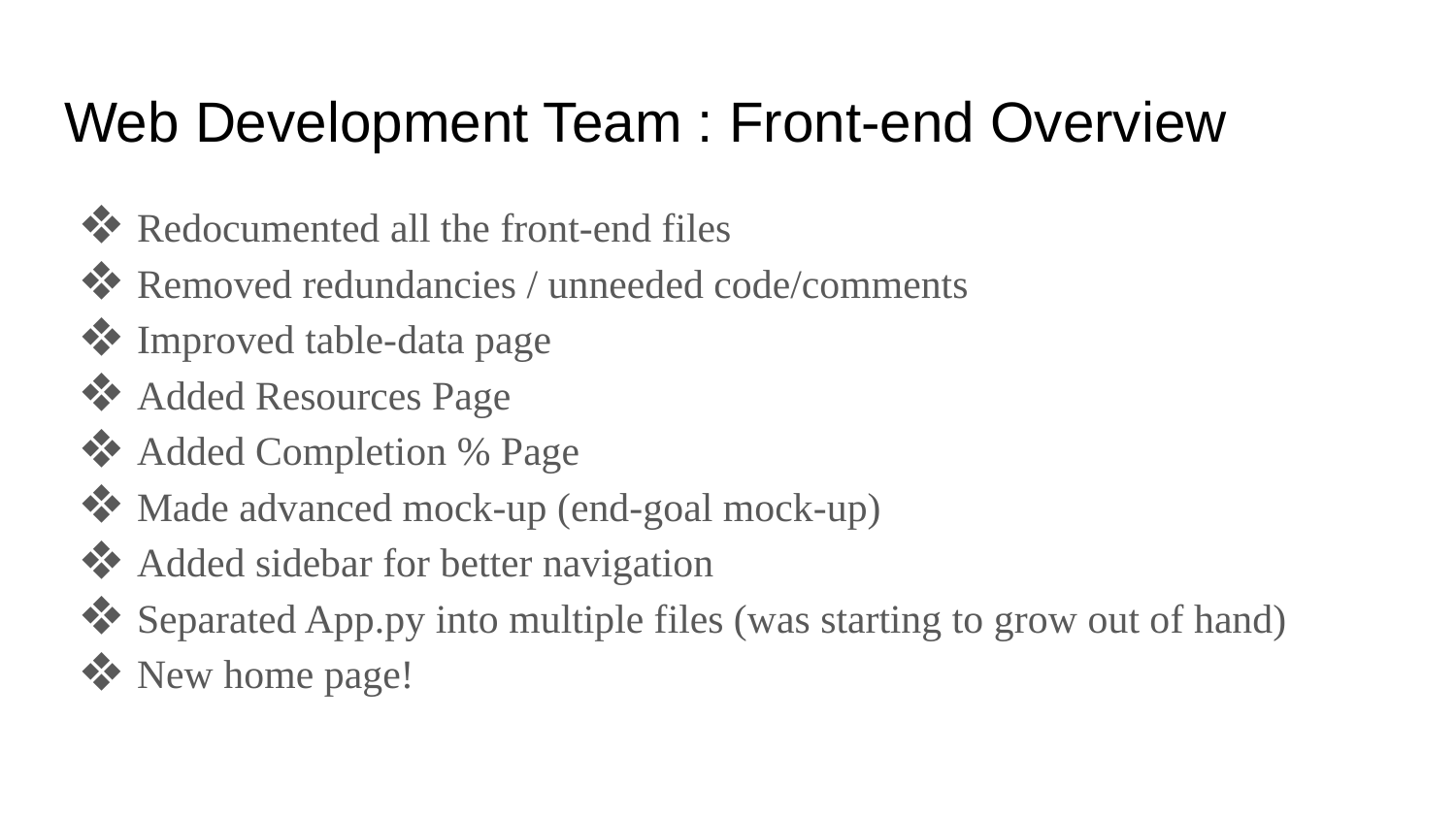

# Web Development Team : Front-end Overview
Redocumented all the front-end files
Removed redundancies / unneeded code/comments
Improved table-data page
Added Resources Page
Added Completion % Page
Made advanced mock-up (end-goal mock-up)
Added sidebar for better navigation
Separated App.py into multiple files (was starting to grow out of hand)
New home page!